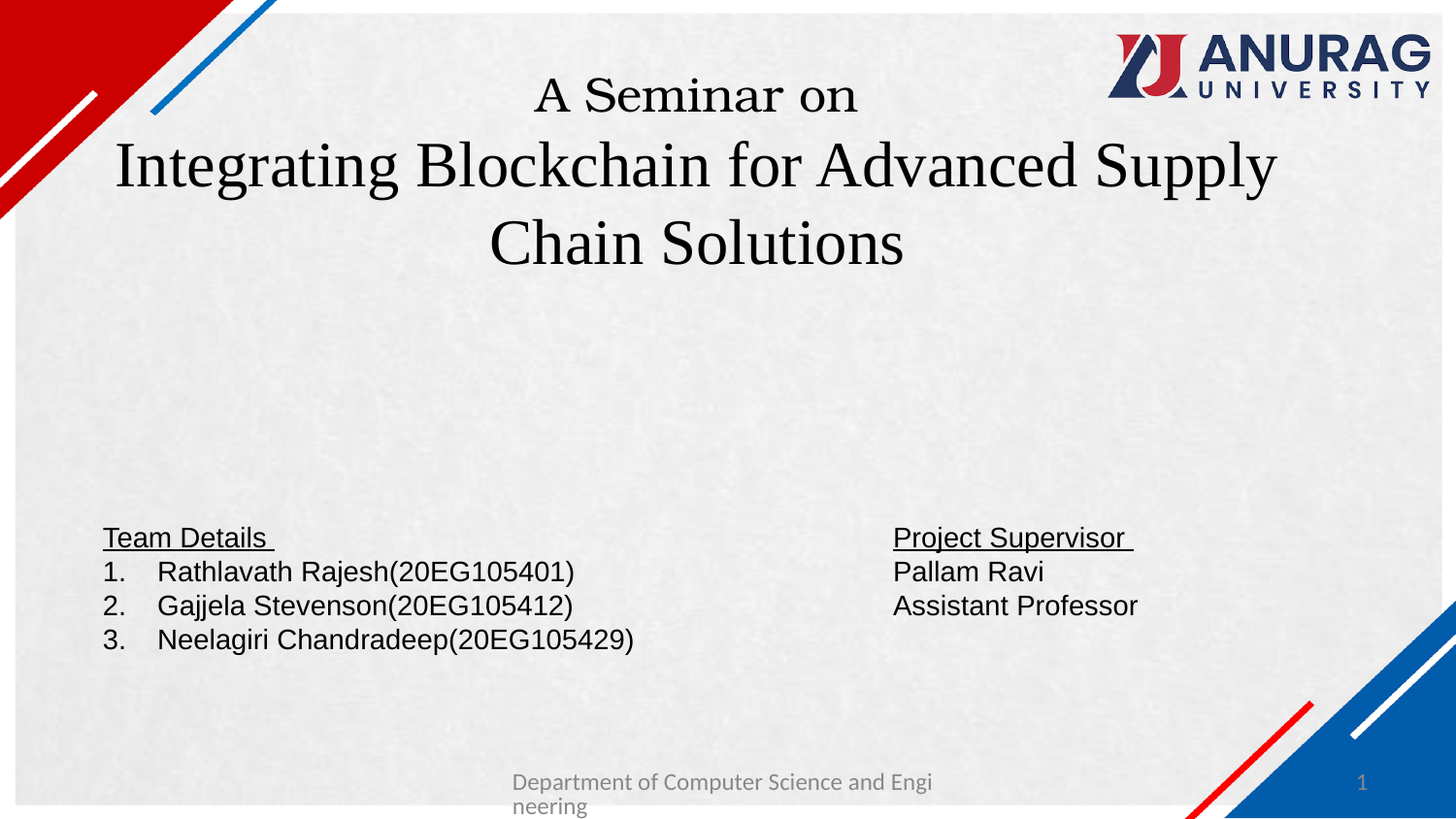

# A Seminar on Integrating Blockchain for Advanced Supply Chain Solutions

Team Details
Rathlavath Rajesh(20EG105401)
Gajjela Stevenson(20EG105412)
Neelagiri Chandradeep(20EG105429)

Project Supervisor
Pallam Ravi
Assistant Professor
Department of Computer Science and Engineering
1